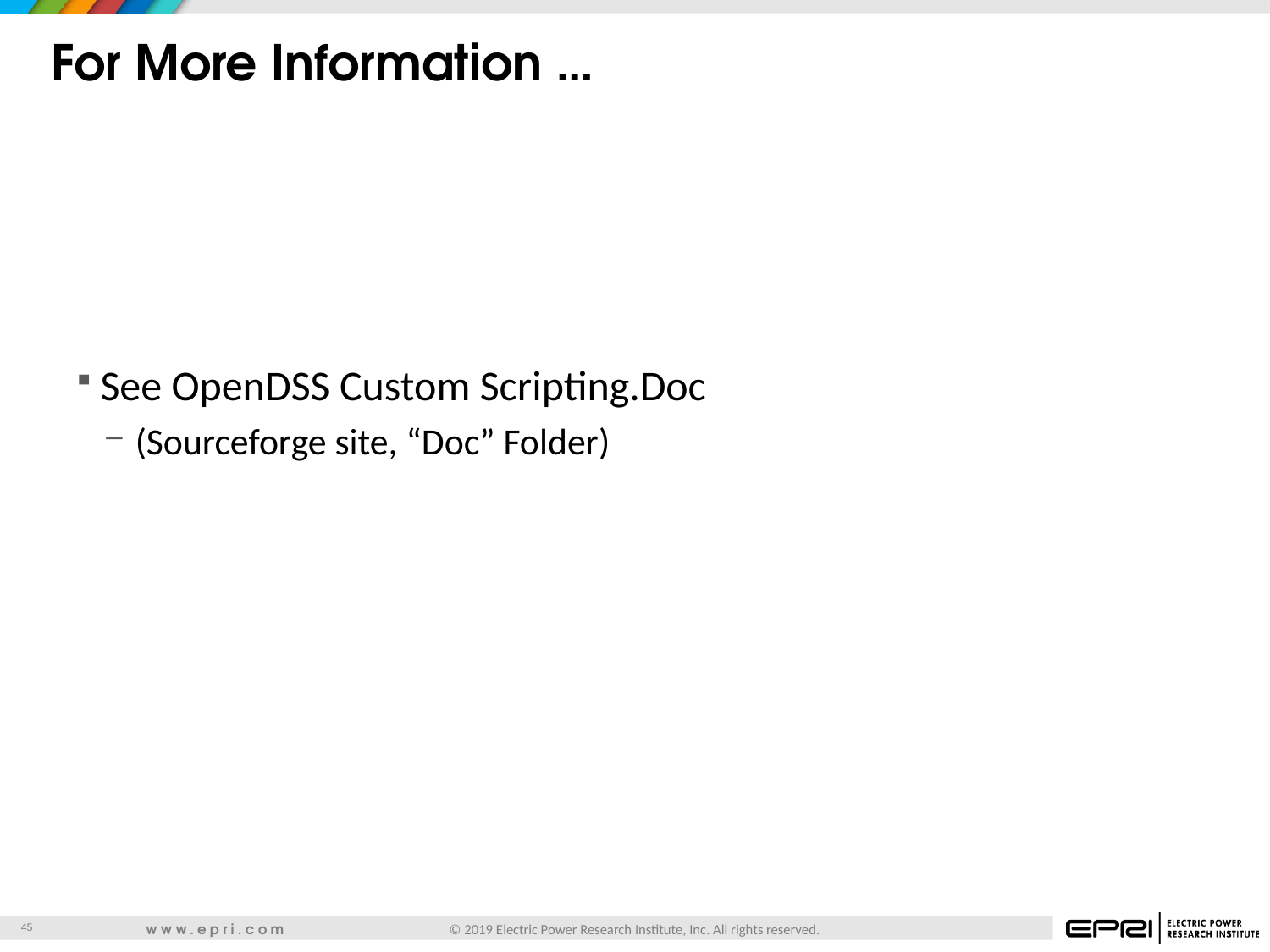

# For More Information …
See OpenDSS Custom Scripting.Doc
(Sourceforge site, “Doc” Folder)